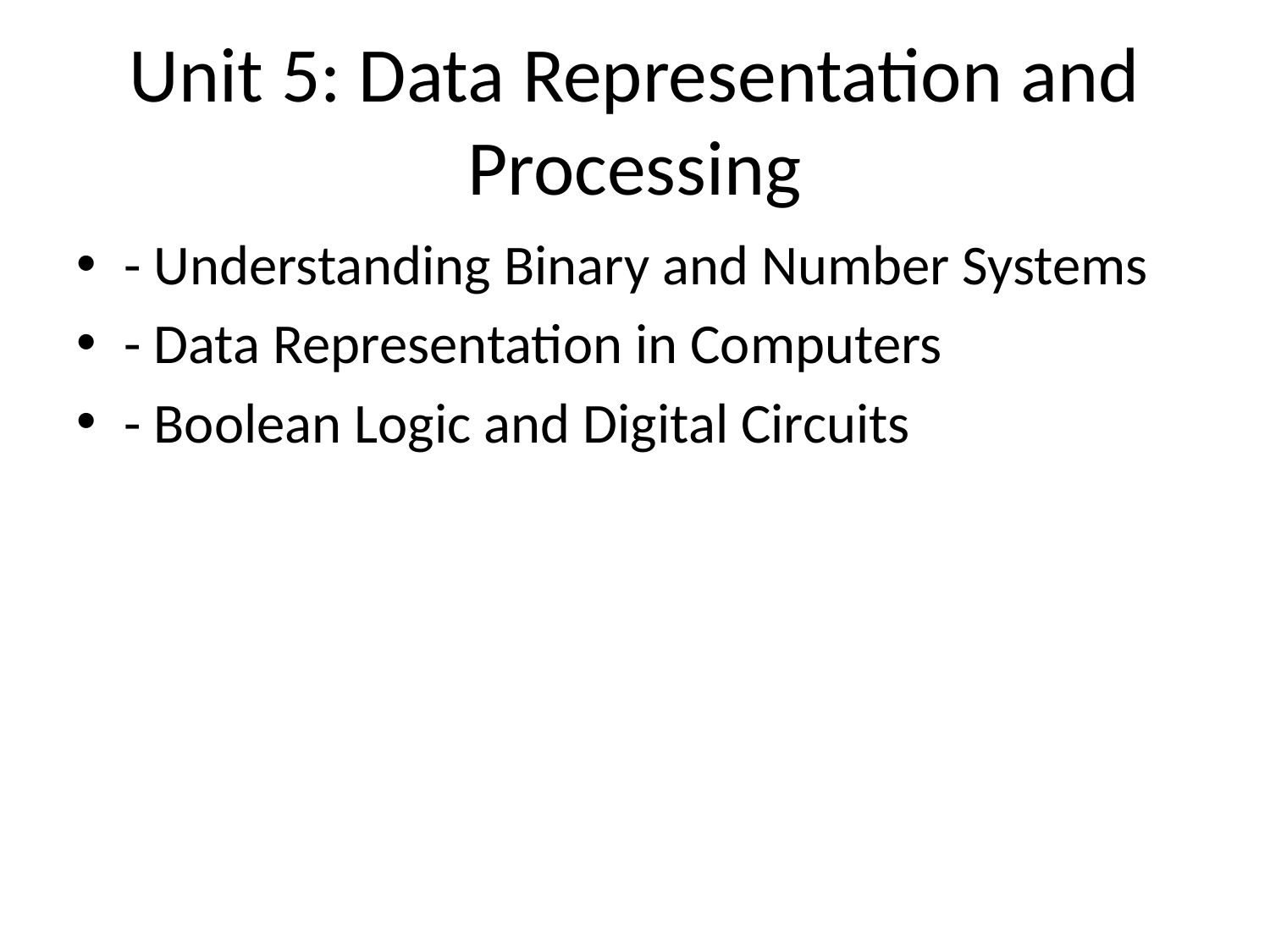

# Unit 5: Data Representation and Processing
- Understanding Binary and Number Systems
- Data Representation in Computers
- Boolean Logic and Digital Circuits